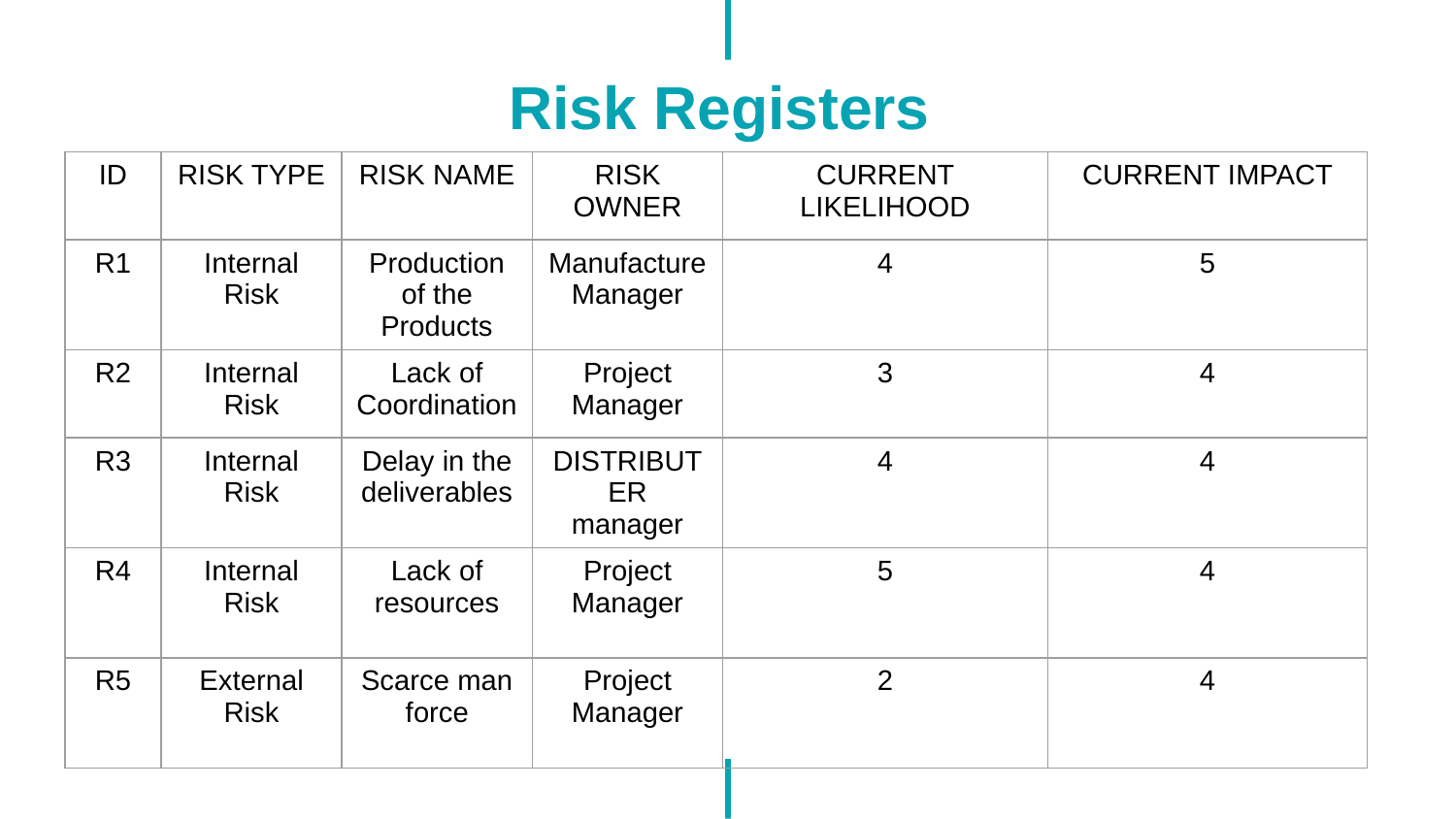

# Risk Registers
| ID | RISK TYPE | RISK NAME | RISK OWNER | CURRENT LIKELIHOOD | CURRENT IMPACT |
| --- | --- | --- | --- | --- | --- |
| R1 | Internal Risk | Production of the Products | Manufacture Manager | 4 | 5 |
| R2 | Internal Risk | Lack of Coordination | Project Manager | 3 | 4 |
| R3 | Internal Risk | Delay in the deliverables | DISTRIBUTER manager | 4 | 4 |
| R4 | Internal Risk | Lack of resources | Project Manager | 5 | 4 |
| R5 | External Risk | Scarce man force | Project Manager | 2 | 4 |